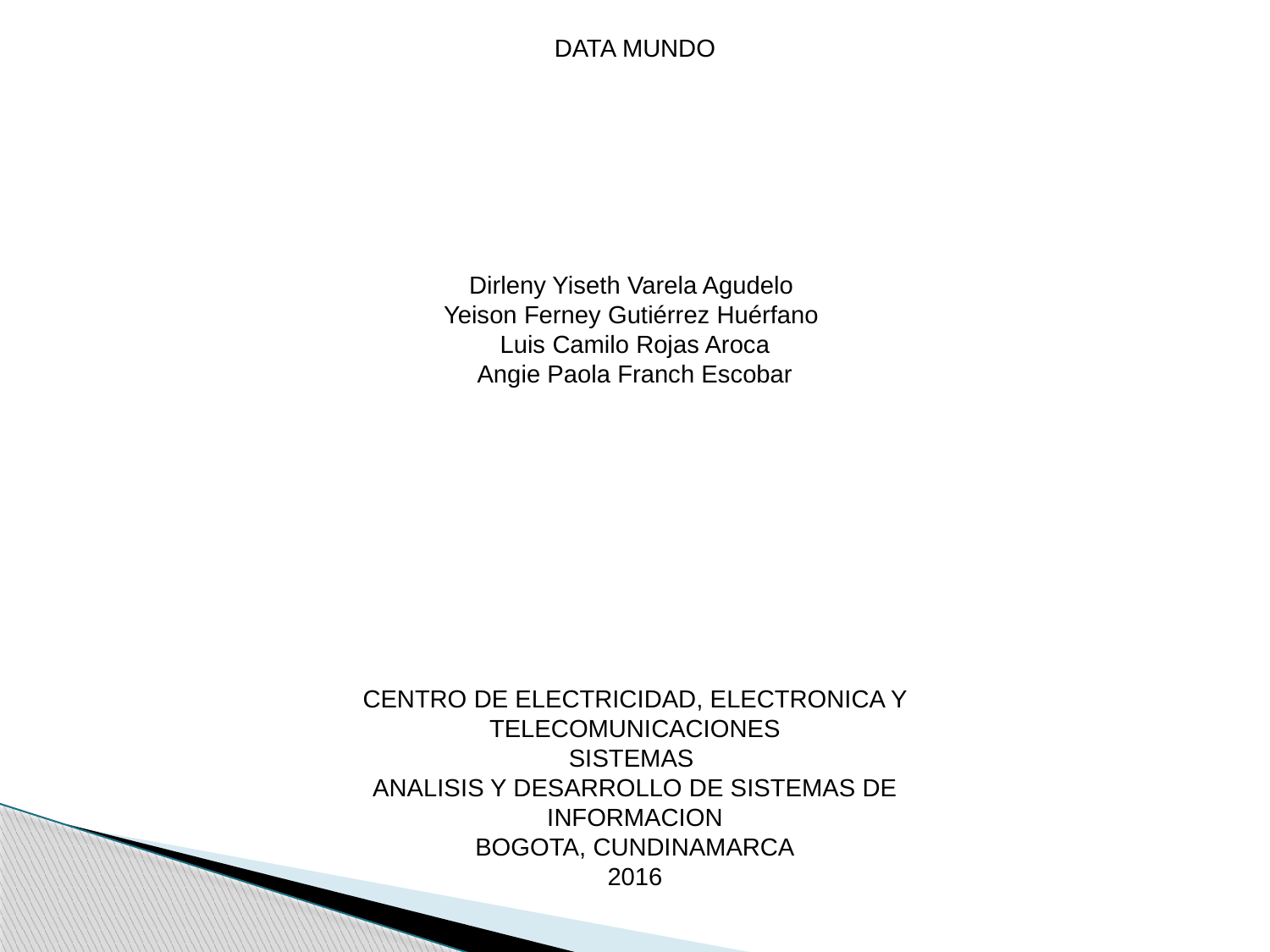

DATA MUNDO

Dirleny Yiseth Varela Agudelo
Yeison Ferney Gutiérrez Huérfano
Luis Camilo Rojas Aroca
Angie Paola Franch Escobar

CENTRO DE ELECTRICIDAD, ELECTRONICA Y TELECOMUNICACIONES
SISTEMAS
ANALISIS Y DESARROLLO DE SISTEMAS DE INFORMACION
BOGOTA, CUNDINAMARCA
2016